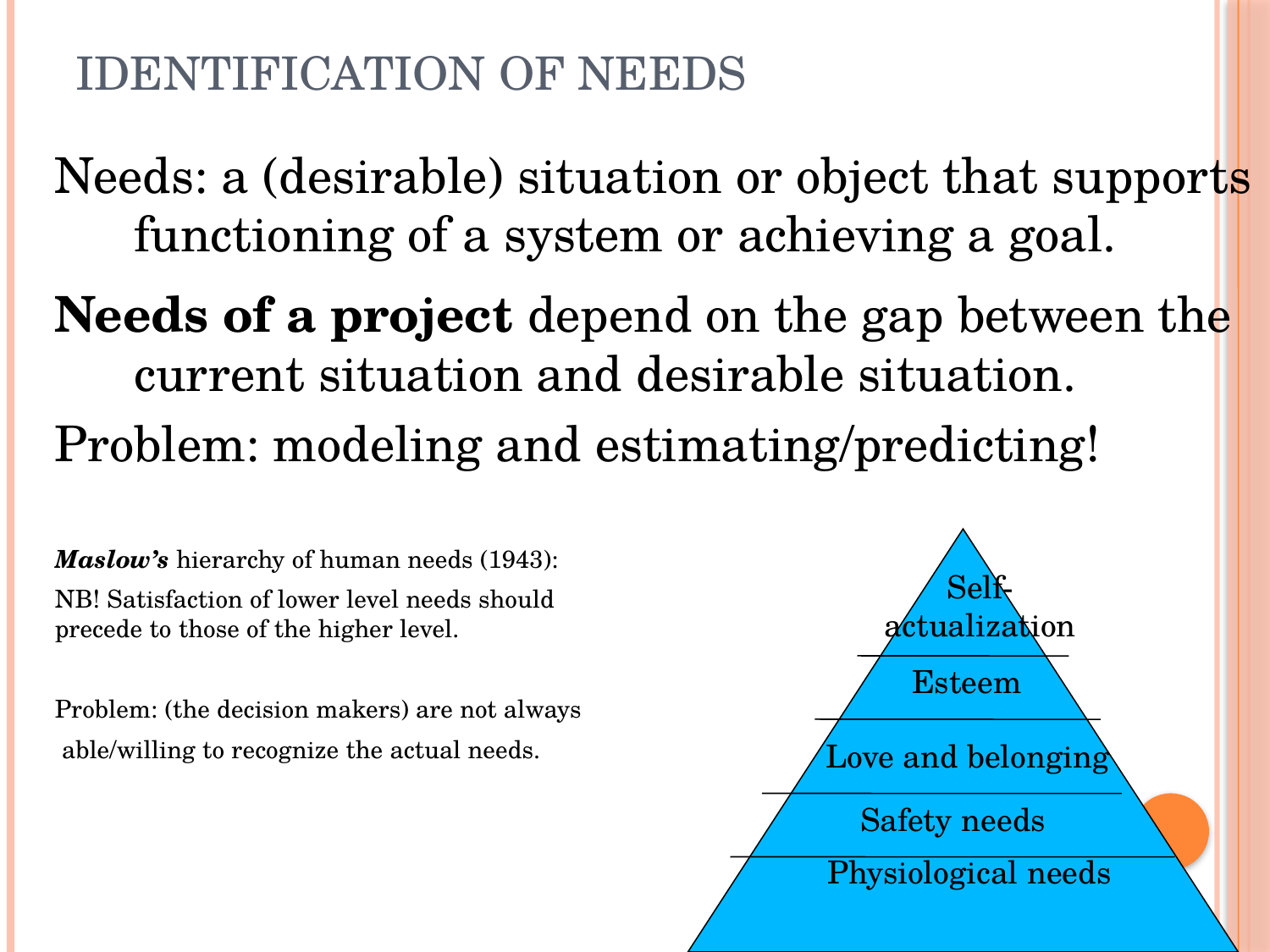

# Identification of needs
Needs: a (desirable) situation or object that supports functioning of a system or achieving a goal.
Needs of a project depend on the gap between the current situation and desirable situation.
Problem: modeling and estimating/predicting!

Maslow’s hierarchy of human needs (1943):
NB! Satisfaction of lower level needs should
precede to those of the higher level.

Problem: (the decision makers) are not always
 able/willing to recognize the actual needs.

Self-
actualization

Esteem

Love and belonging

Safety needs
Physiological needs